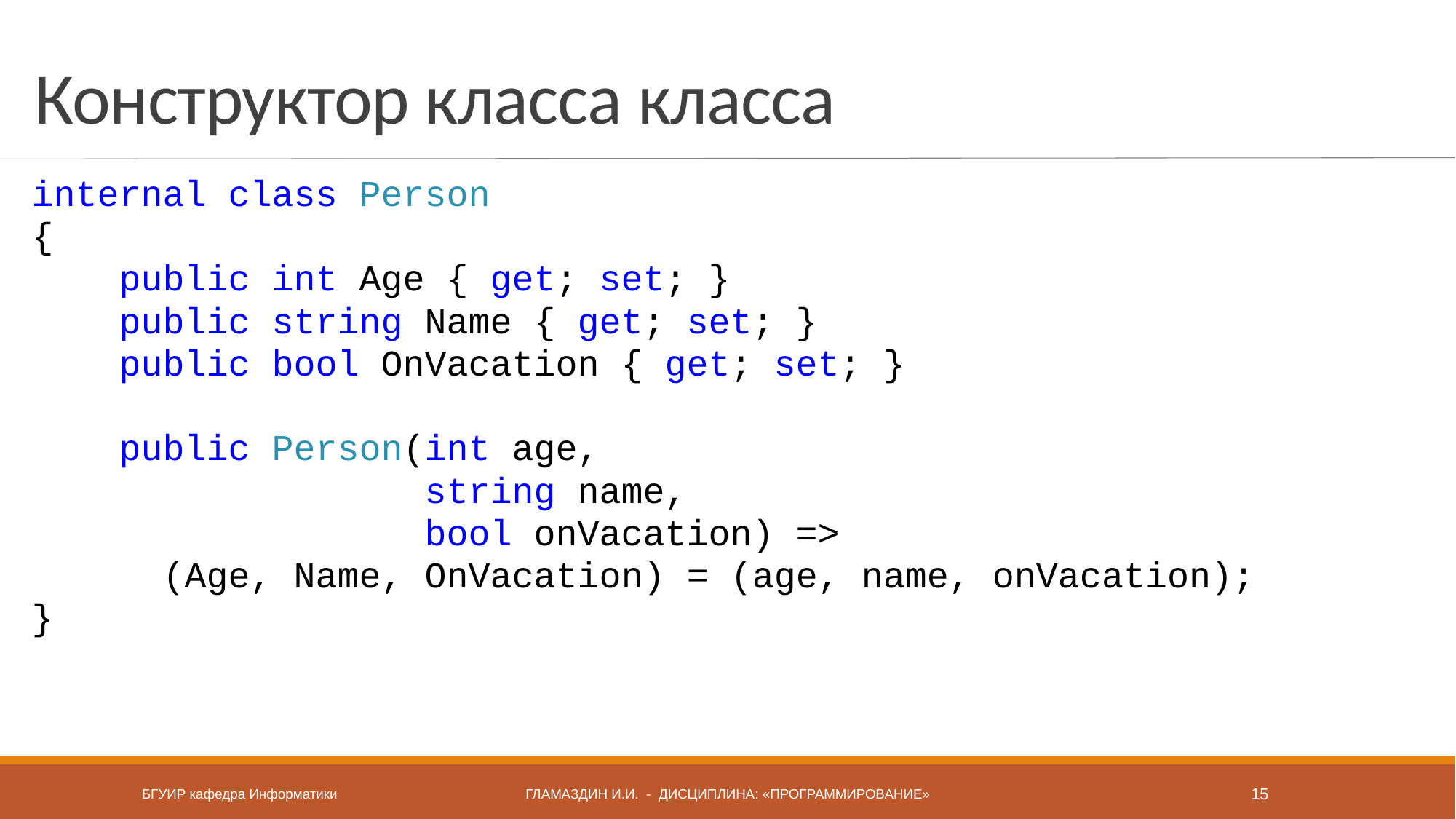

# Конструктор класса класса
internal class Person
{
    public int Age { get; set; }
    public string Name { get; set; }
    public bool OnVacation { get; set; }

    public Person(int age,
                  string name,
                  bool onVacation) =>
      (Age, Name, OnVacation) = (age, name, onVacation);
}
БГУИР кафедра Информатики
Гламаздин и.и.  -  дисциплина: «Программирование»
15